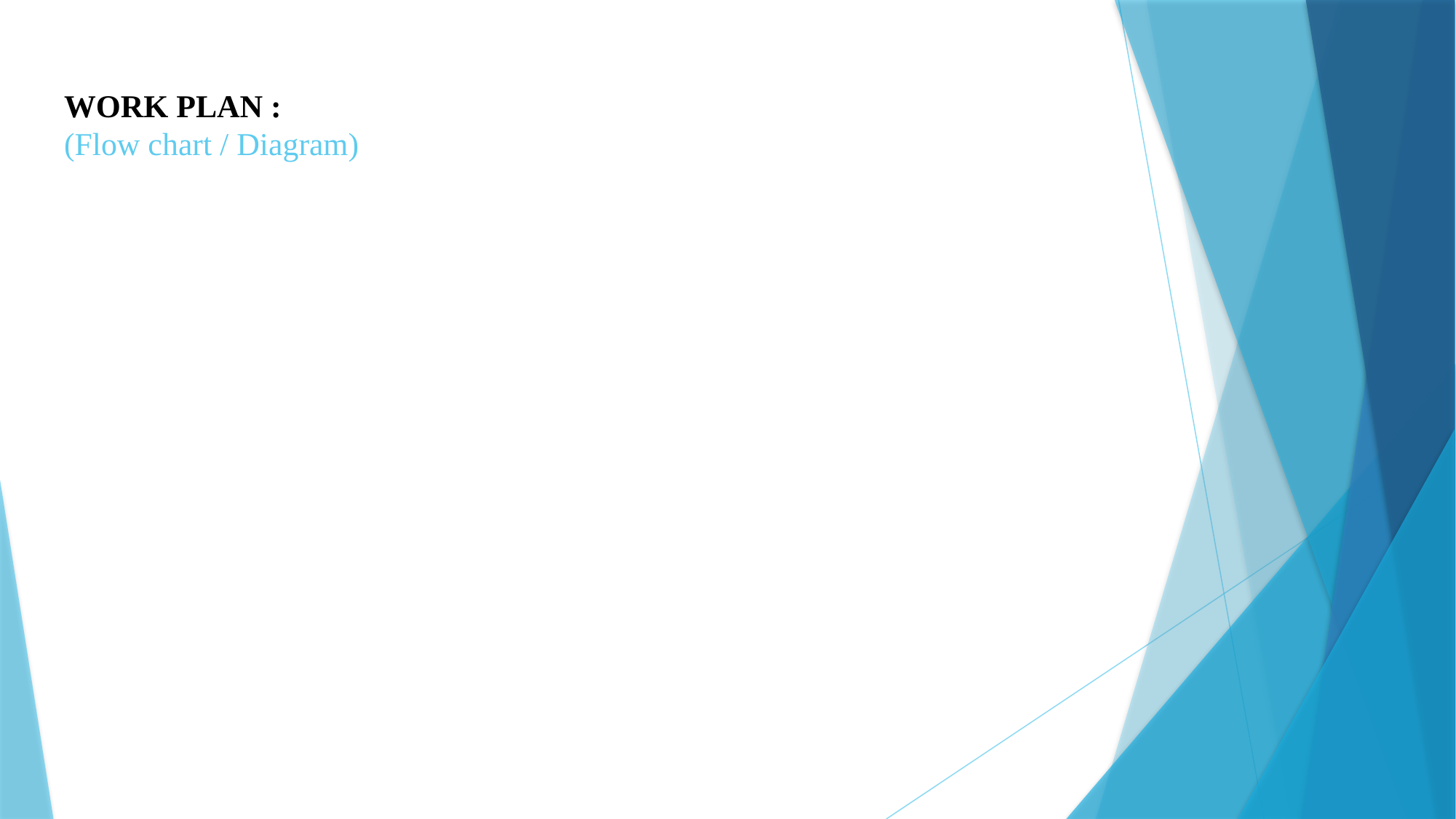

# WORK PLAN :
(Flow chart / Diagram)